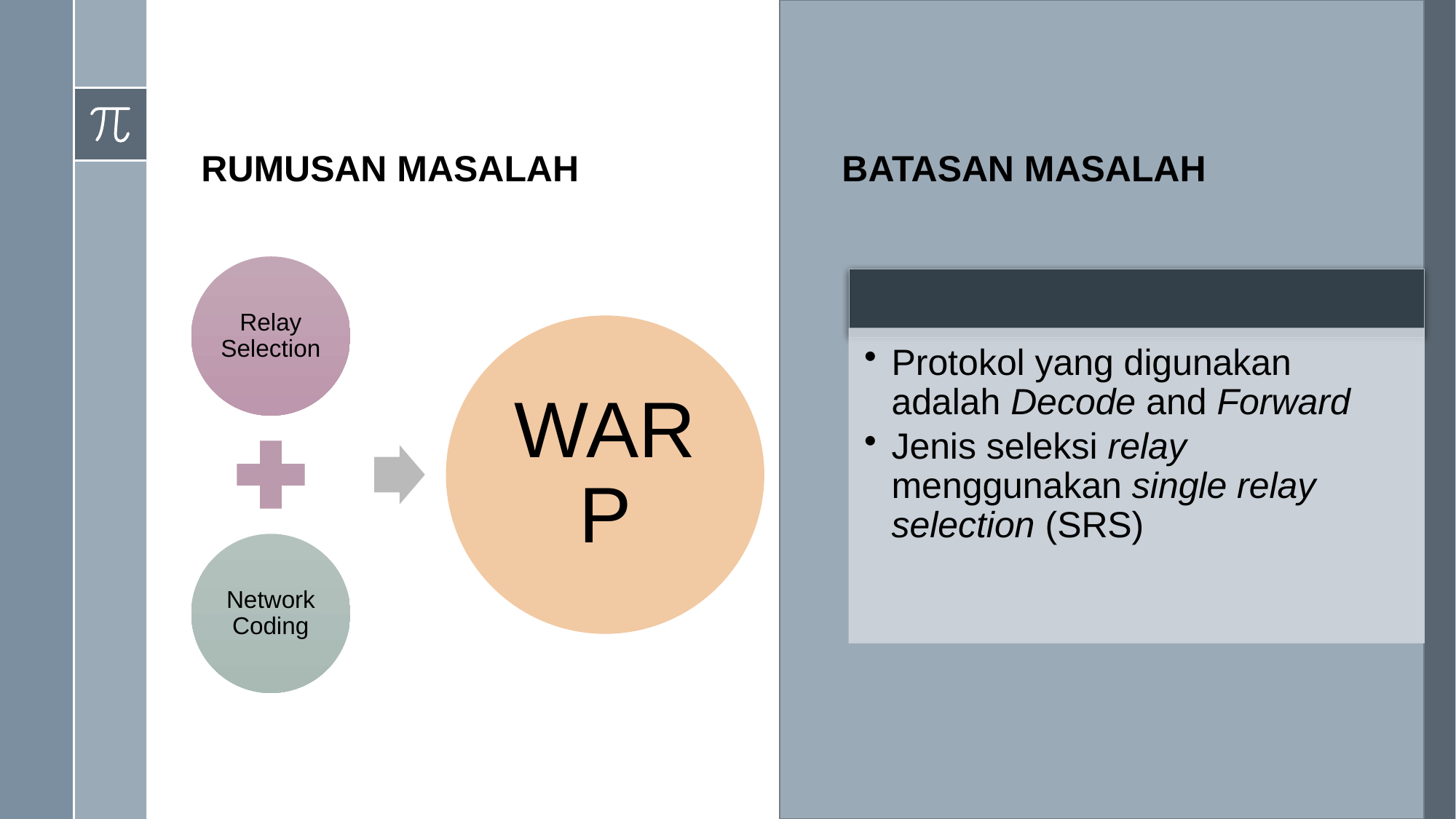

#
Rumusan Masalah
BATASAN MASALAH

Protokol yang digunakan adalah Decode and Forward
Jenis seleksi relay menggunakan single relay selection (SRS)
Relay Selection

Network Coding

WARP
3